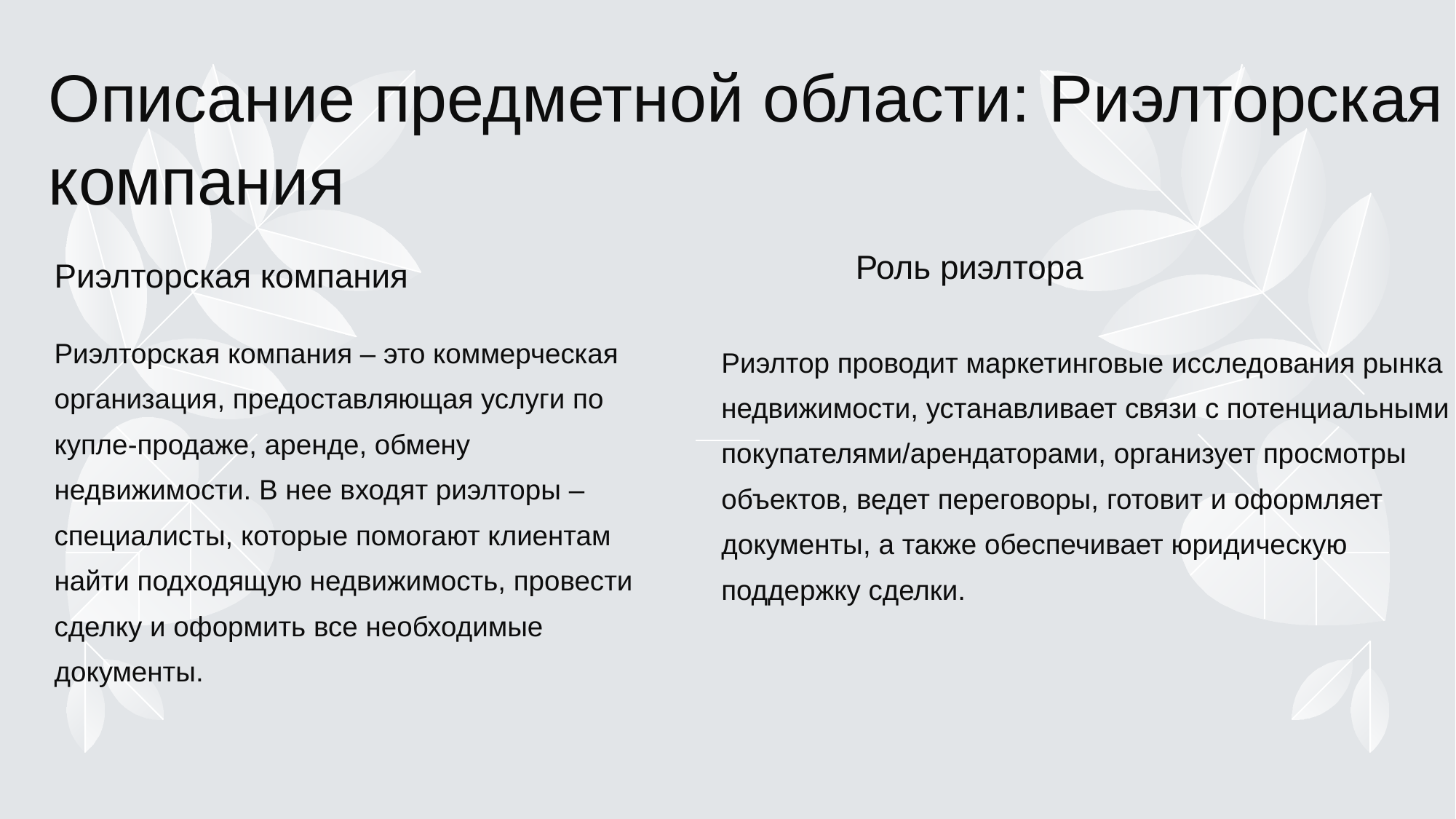

Описание предметной области: Риэлторская компания

Роль риэлтора
Риэлторская компания
Риэлторская компания – это коммерческая организация, предоставляющая услуги по купле-продаже, аренде, обмену недвижимости. В нее входят риэлторы – специалисты, которые помогают клиентам найти подходящую недвижимость, провести сделку и оформить все необходимые документы.
Риэлтор проводит маркетинговые исследования рынка недвижимости, устанавливает связи с потенциальными покупателями/арендаторами, организует просмотры объектов, ведет переговоры, готовит и оформляет документы, а также обеспечивает юридическую поддержку сделки.